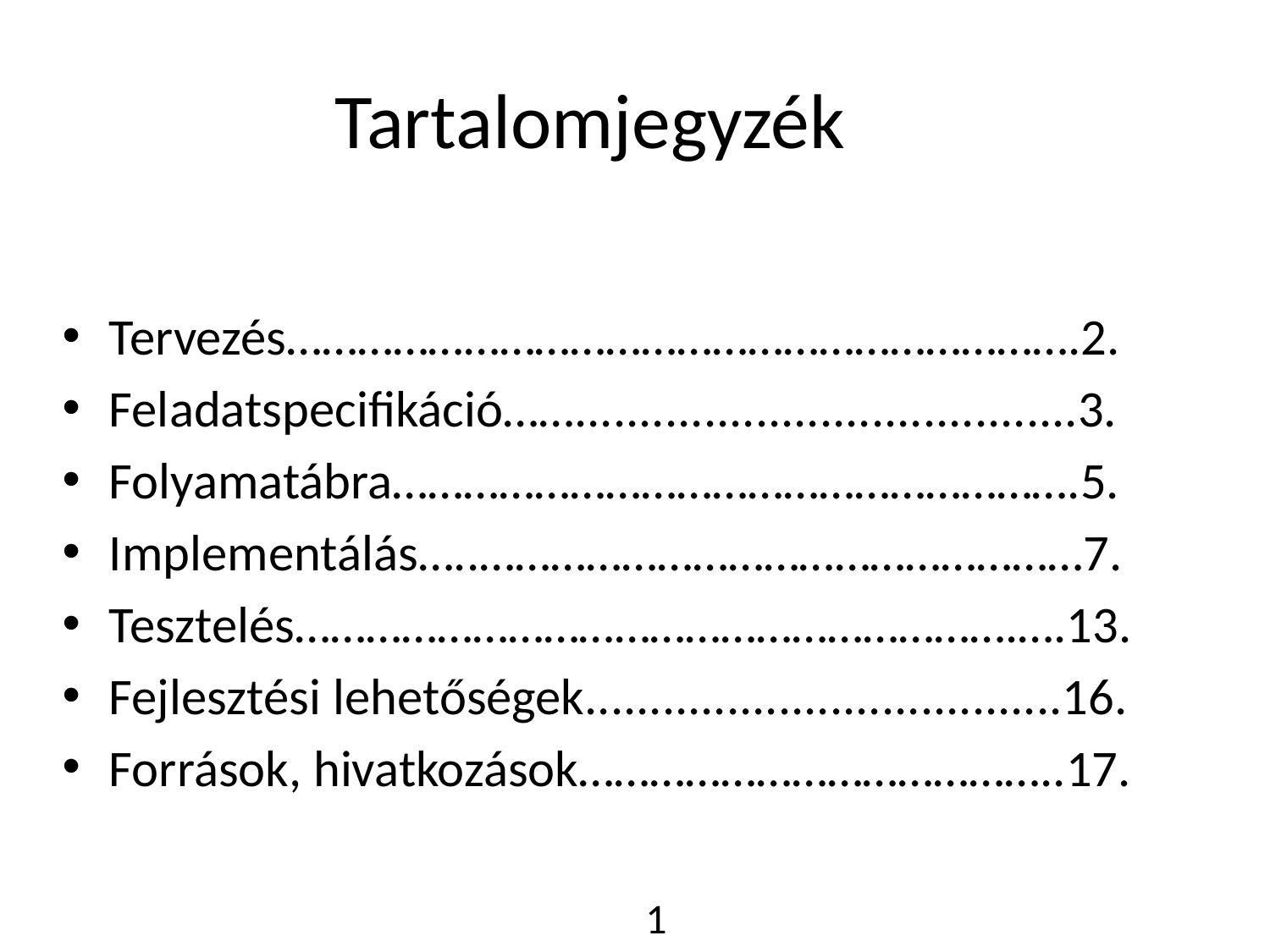

# Tartalomjegyzék
Tervezés………………………………………………………….2.
Feladatspecifikáció…….......................................3.
Folyamatábra………………………………………………….5.
Implementálás…..……………………………………………7.
Tesztelés…………………………………………………….….13.
Fejlesztési lehetőségek.....................................16.
Források, hivatkozások…………………………………..17.

1